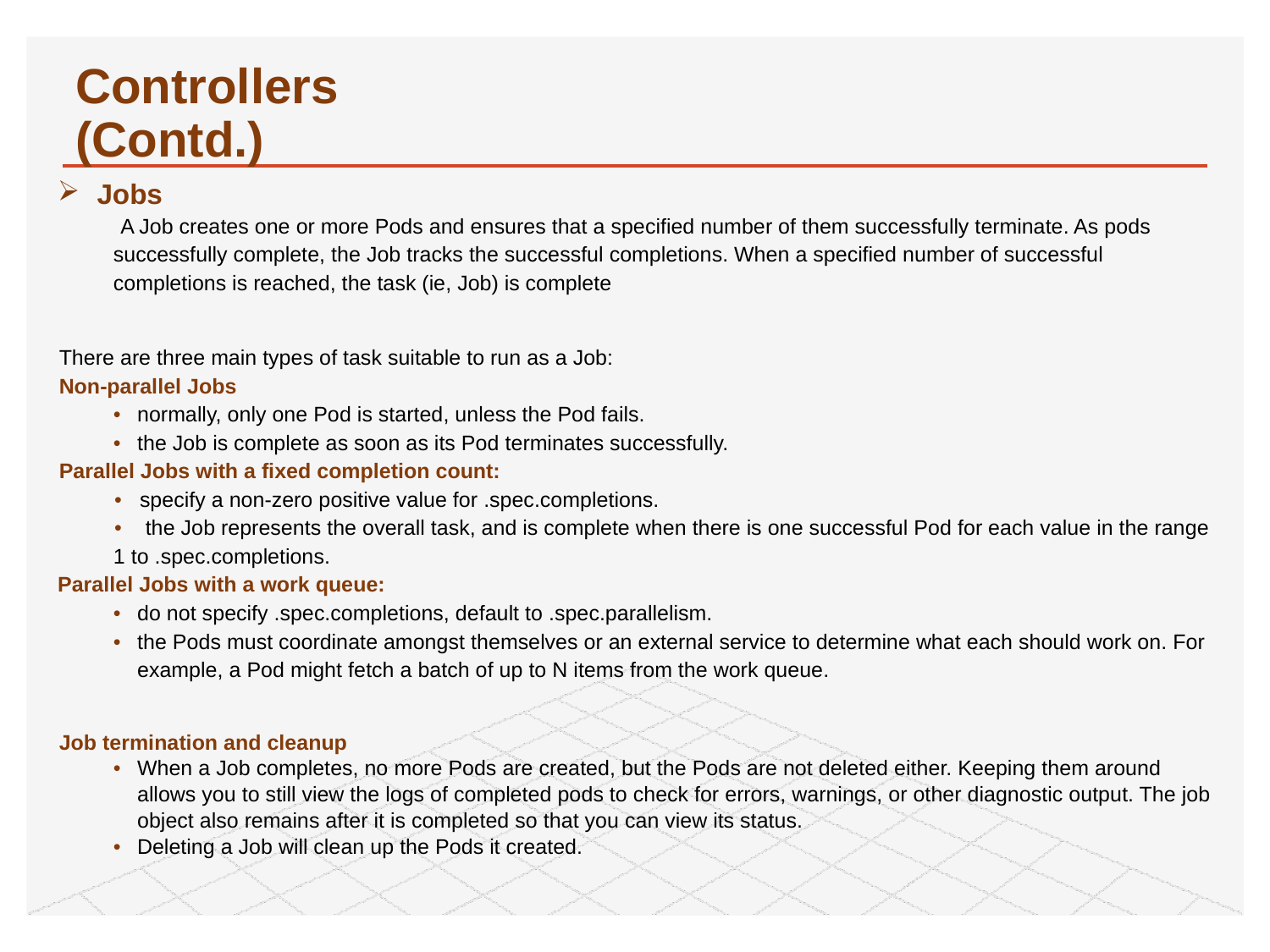

# Controllers						   (Contd.)
  Jobs
A Job creates one or more Pods and ensures that a specified number of them successfully terminate. As pods successfully complete, the Job tracks the successful completions. When a specified number of successful completions is reached, the task (ie, Job) is complete

There are three main types of task suitable to run as a Job:
Non-parallel Jobs
normally, only one Pod is started, unless the Pod fails.
the Job is complete as soon as its Pod terminates successfully.
Parallel Jobs with a fixed completion count:
   specify a non-zero positive value for .spec.completions.
    the Job represents the overall task, and is complete when there is one successful Pod for each value in the range 1 to .spec.completions.
Parallel Jobs with a work queue:
do not specify .spec.completions, default to .spec.parallelism.
the Pods must coordinate amongst themselves or an external service to determine what each should work on. For example, a Pod might fetch a batch of up to N items from the work queue.

Job termination and cleanup
When a Job completes, no more Pods are created, but the Pods are not deleted either. Keeping them around allows you to still view the logs of completed pods to check for errors, warnings, or other diagnostic output. The job object also remains after it is completed so that you can view its status.
Deleting a Job will clean up the Pods it created.